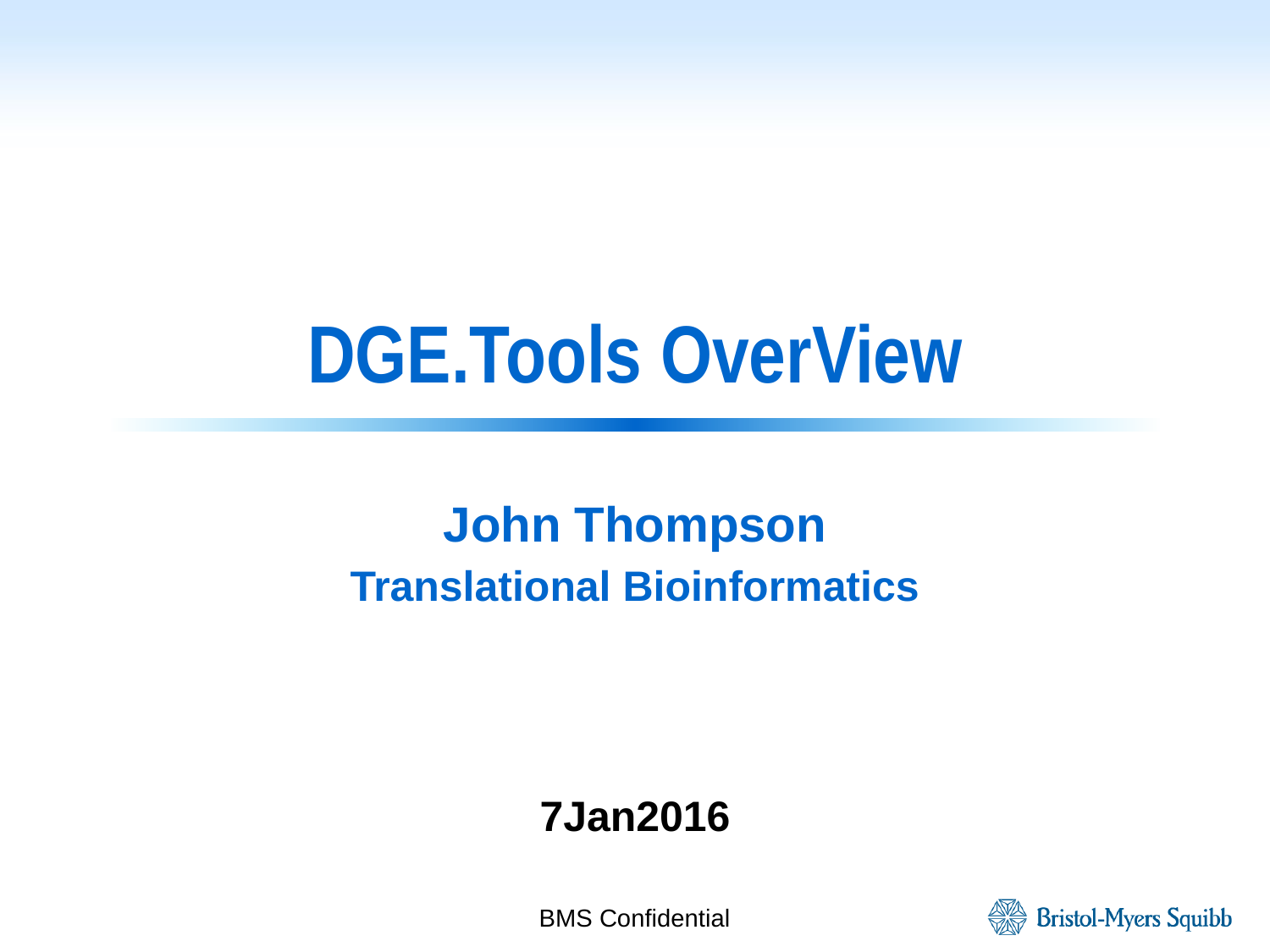

# DGE.Tools OverView

John Thompson
Translational Bioinformatics
7Jan2016
BMS Confidential